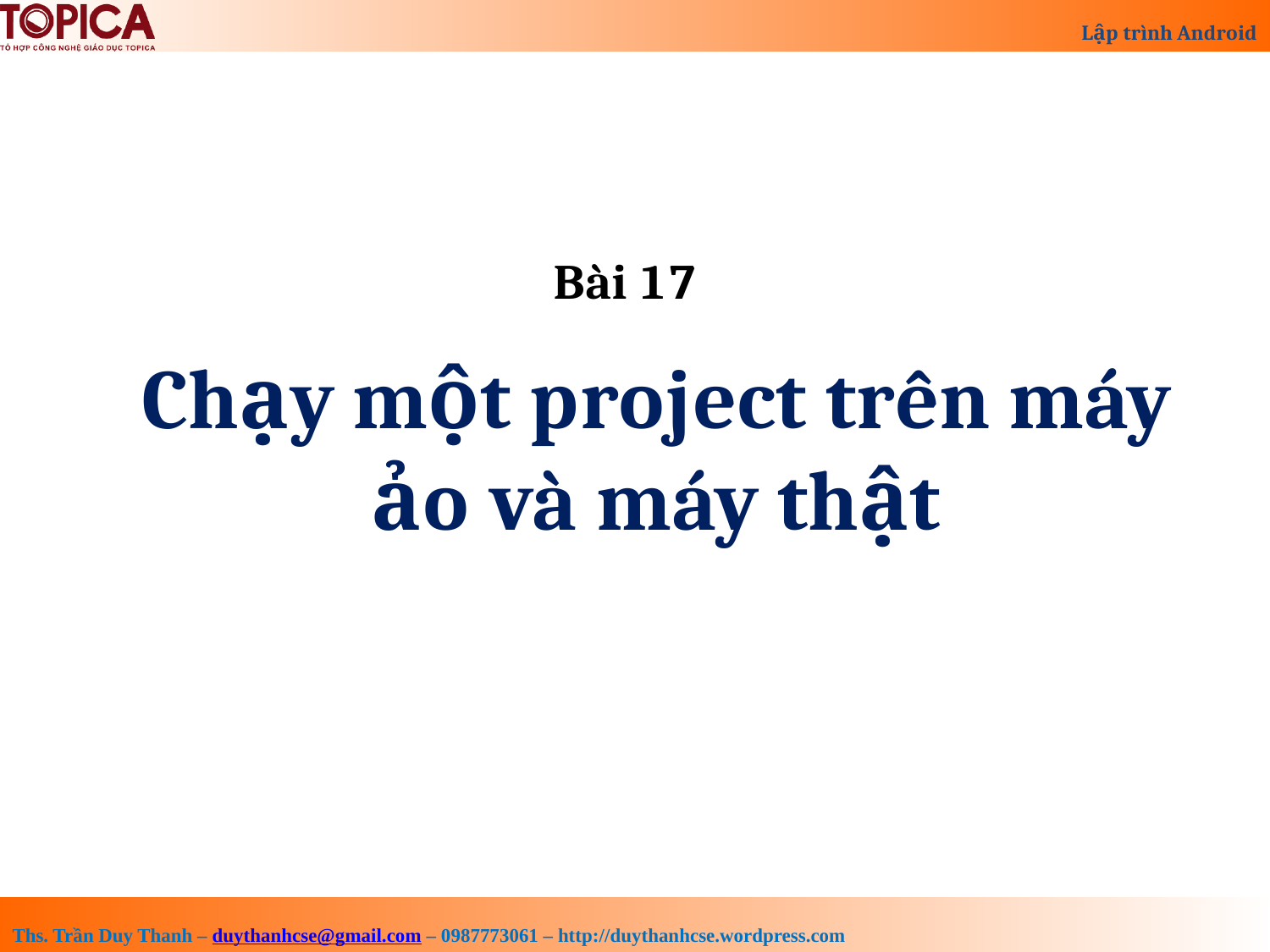

Bài 17
Chạy một project trên máy ảo và máy thật